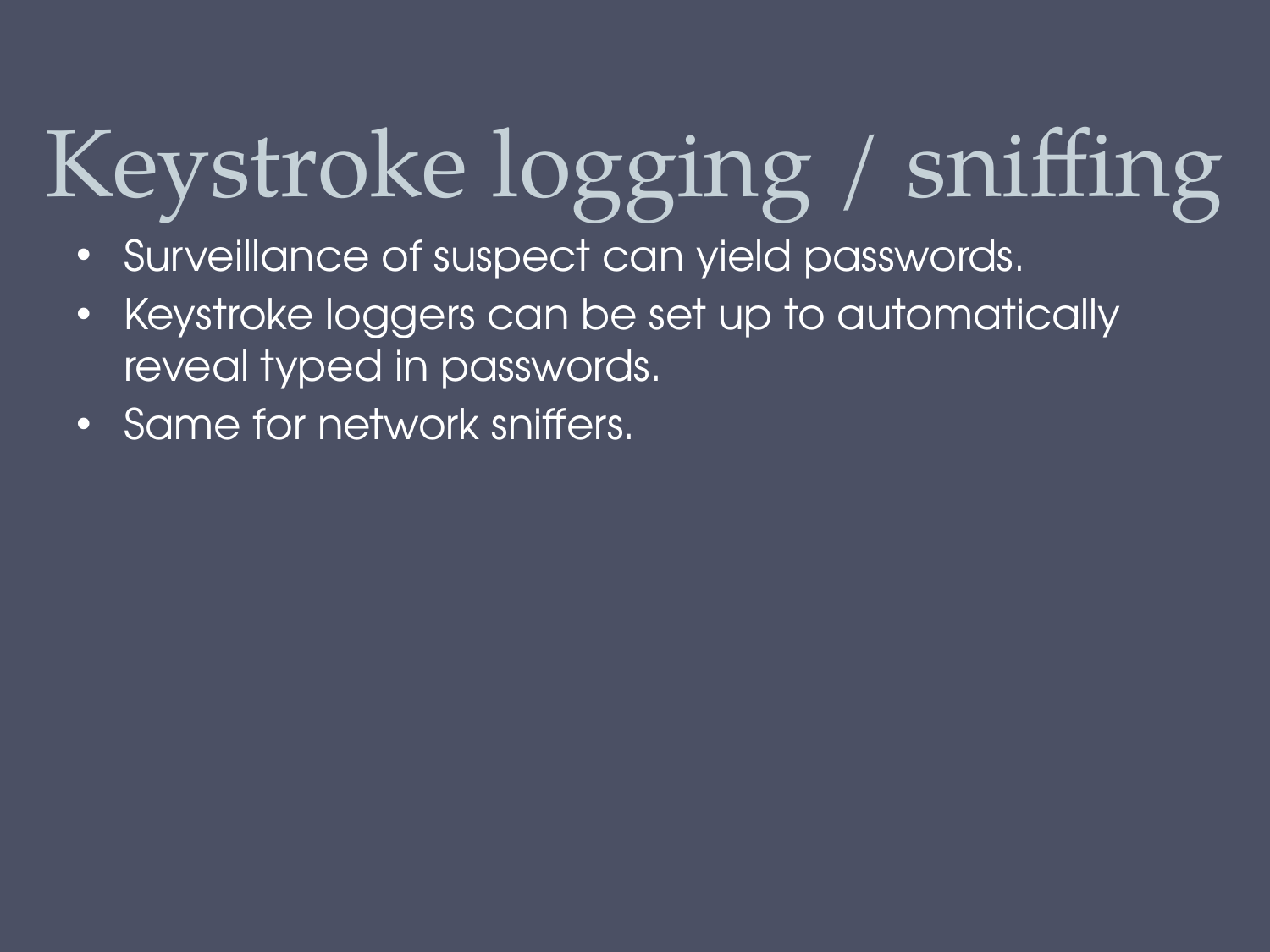

# Keystroke logging / sniffing
Surveillance of suspect can yield passwords.
Keystroke loggers can be set up to automatically reveal typed in passwords.
Same for network sniffers.